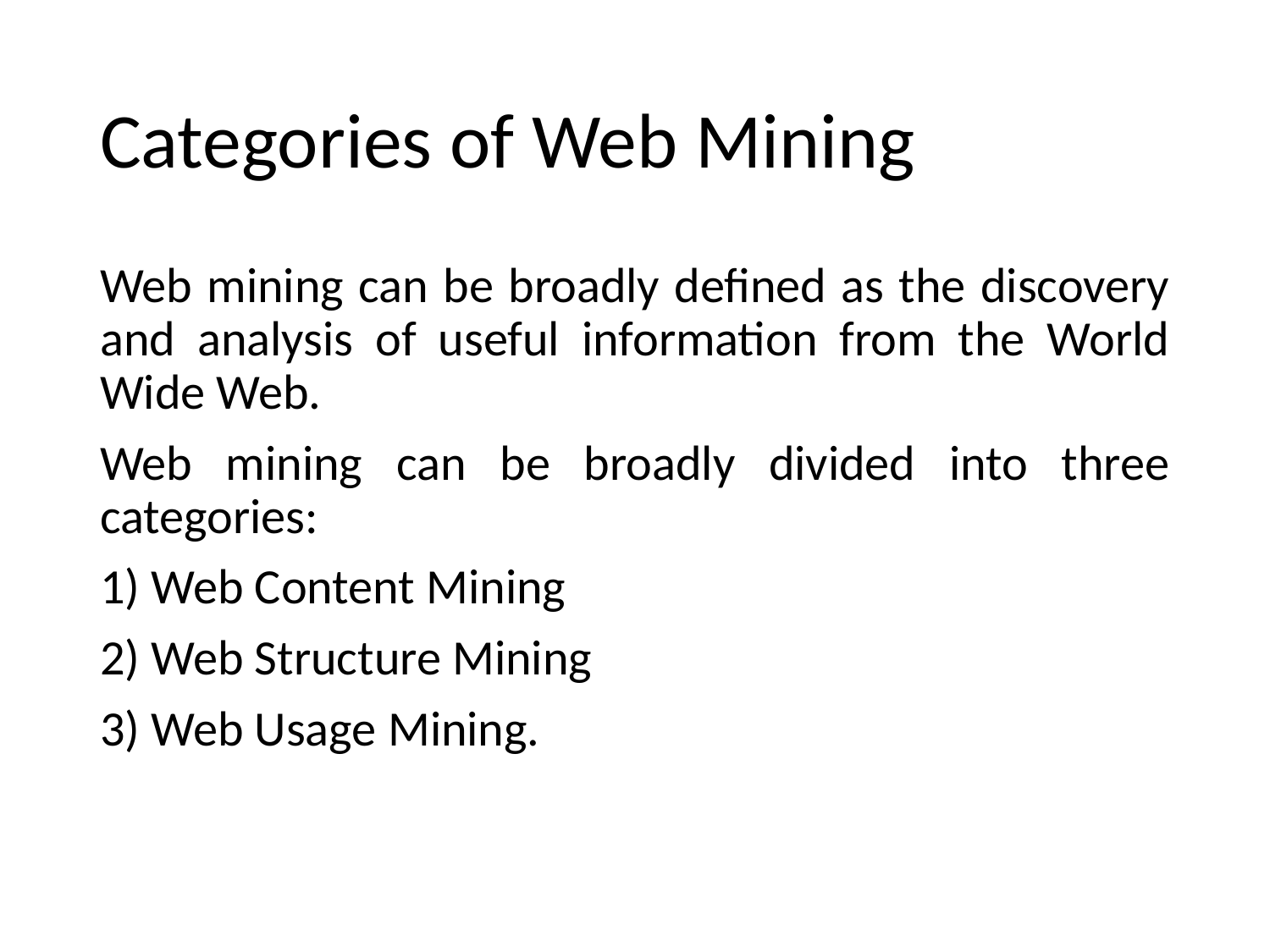

# Categories of Web Mining
Web mining can be broadly defined as the discovery and analysis of useful information from the World Wide Web.
Web mining can be broadly divided into three categories:
1) Web Content Mining
2) Web Structure Mining
3) Web Usage Mining.